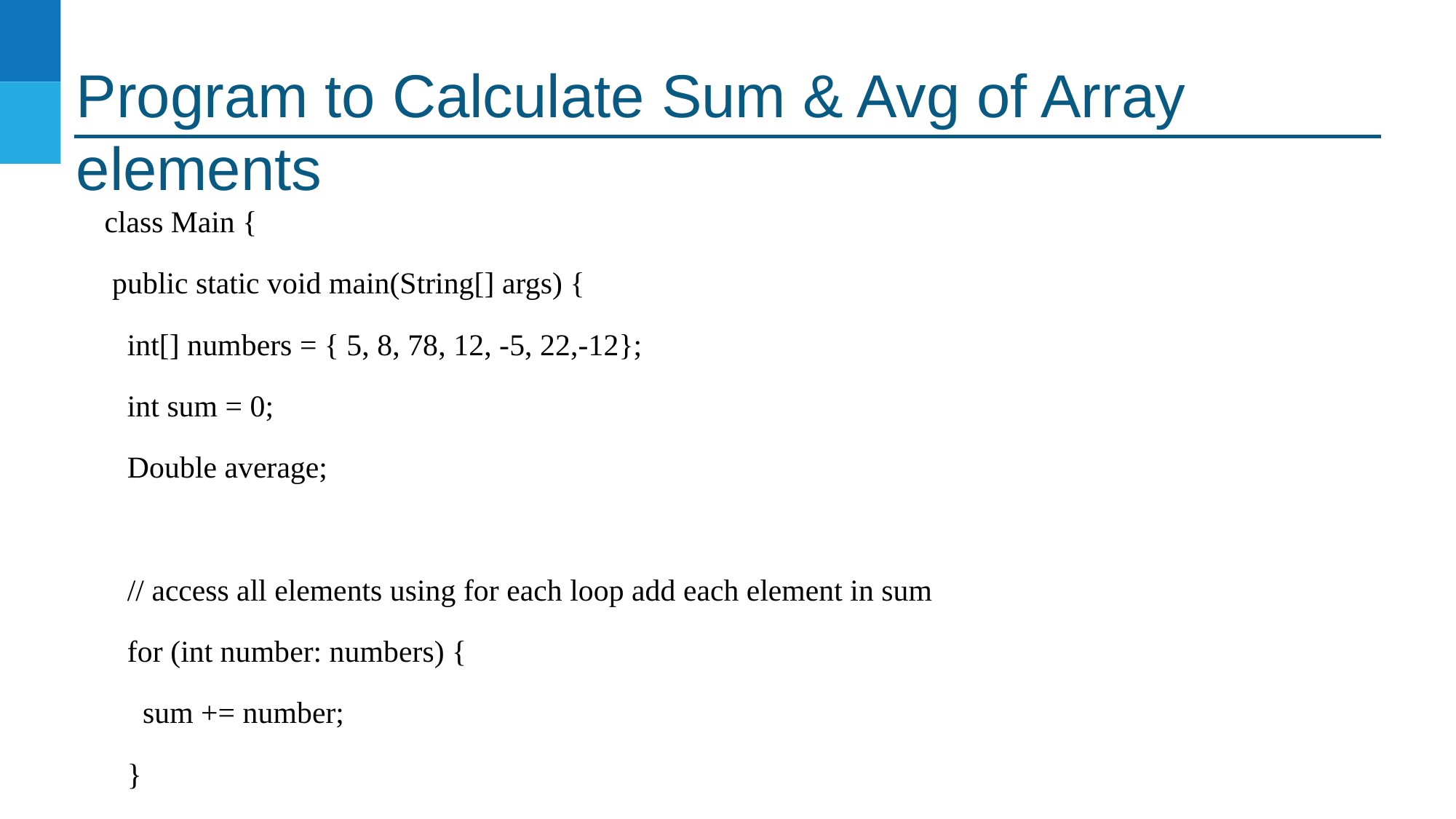

# Program to Calculate Sum & Avg of Array elements
class Main {
 public static void main(String[] args) {
   int[] numbers = { 5, 8, 78, 12, -5, 22,-12};
   int sum = 0;
   Double average;

   // access all elements using for each loop add each element in sum
   for (int number: numbers) {
     sum += number;
   }